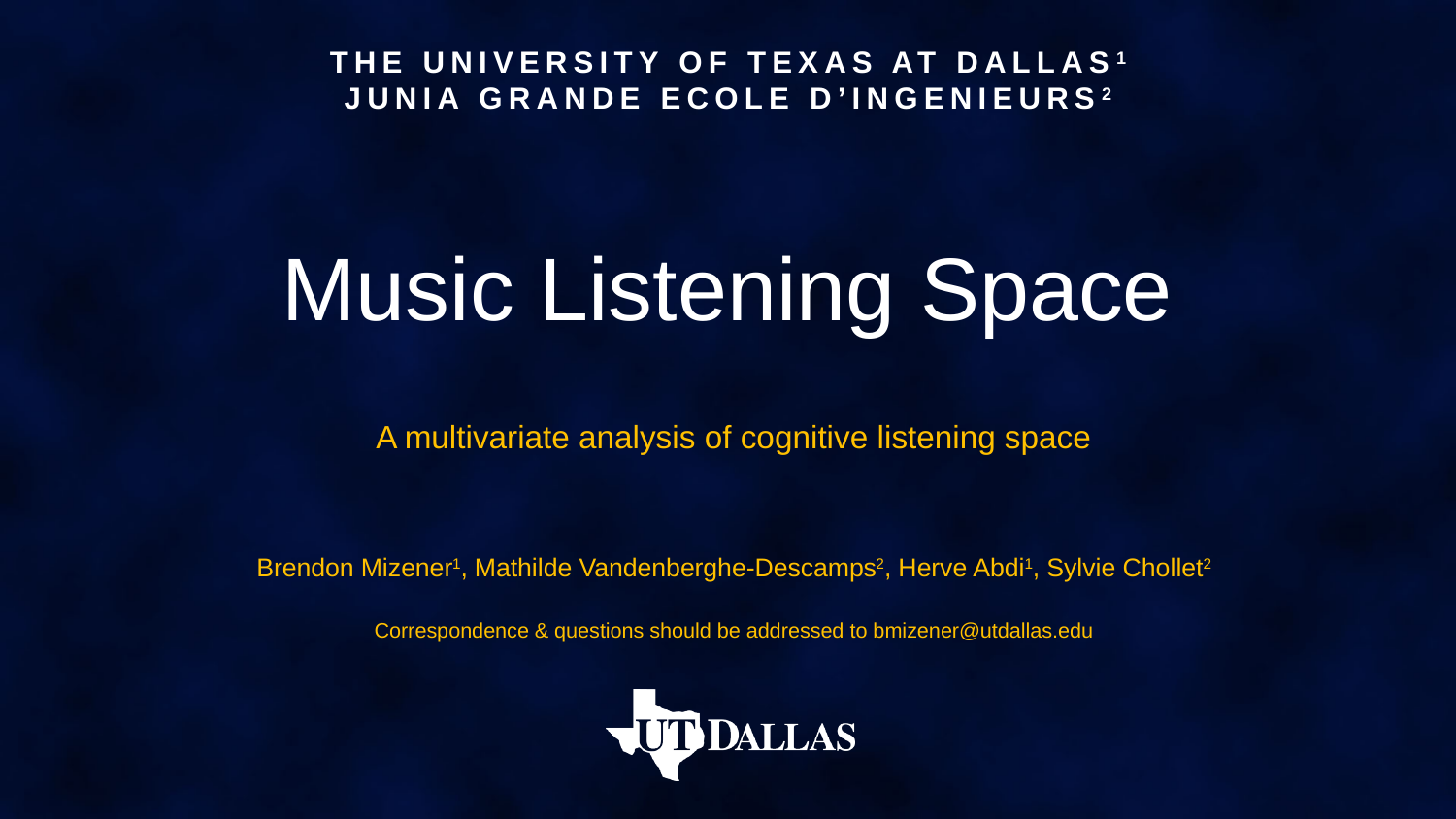

# Music Listening Space
A multivariate analysis of cognitive listening space

Brendon Mizener1, Mathilde Vandenberghe-Descamps2, Herve Abdi1, Sylvie Chollet2

Correspondence & questions should be addressed to bmizener@utdallas.edu